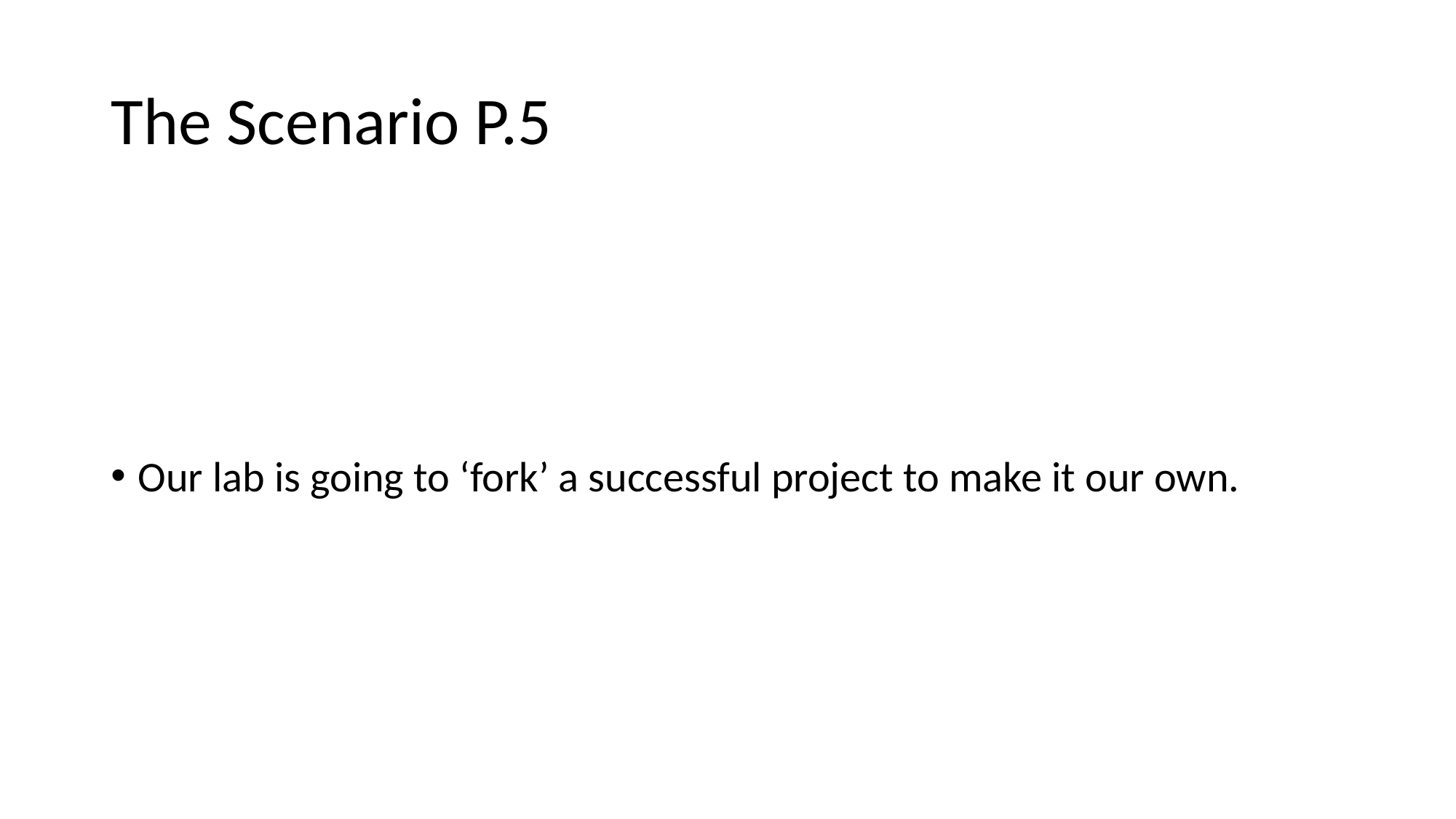

# The Scenario P.5
Our lab is going to ‘fork’ a successful project to make it our own.